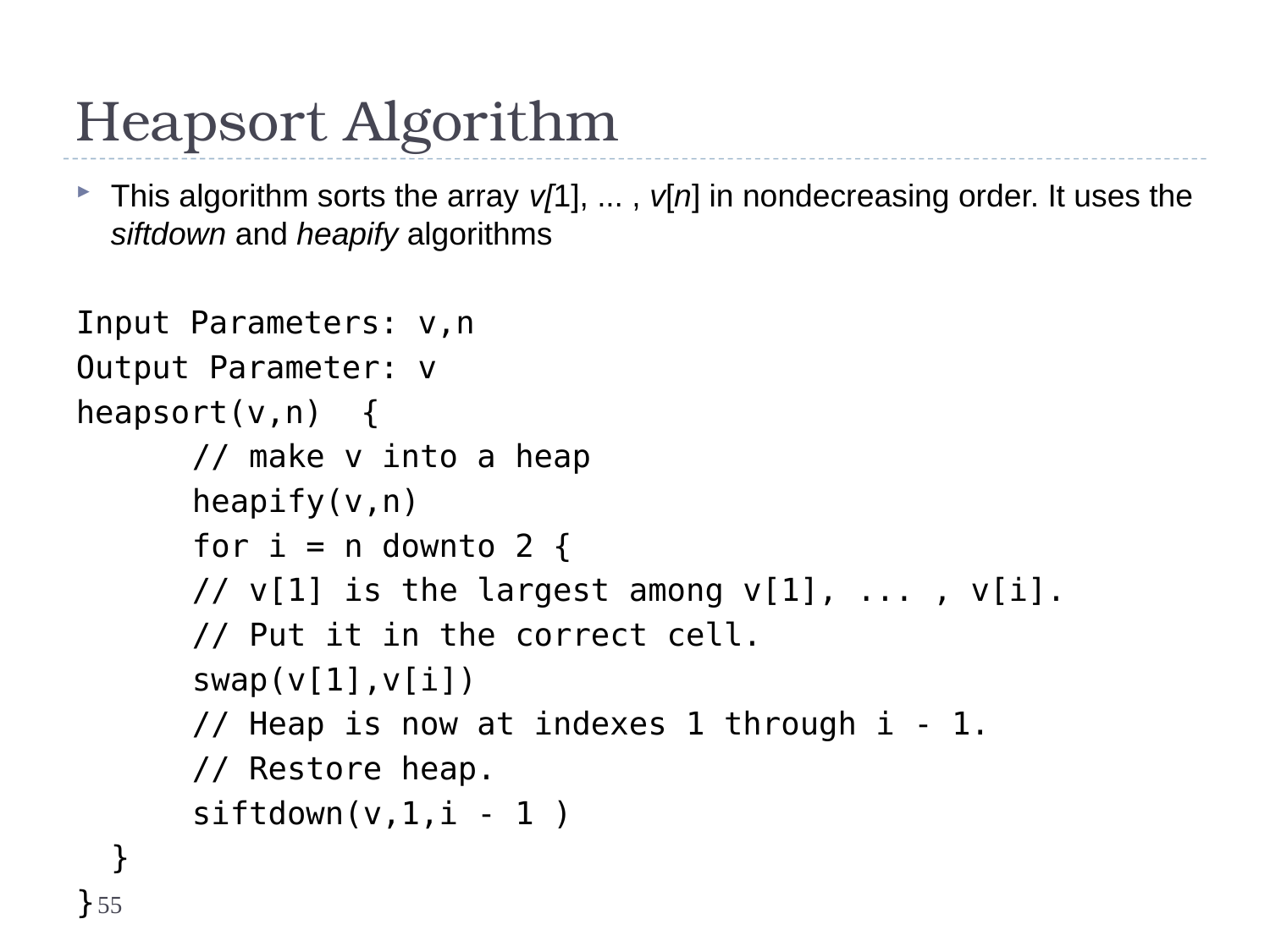

# Heapsort Algorithm
This algorithm sorts the array v[1], ... , v[n] in nondecreasing order. It uses the siftdown and heapify algorithms

Input Parameters: v,n
Output Parameter: v
heapsort(v,n)  {
  	// make v into a heap
  	heapify(v,n)
  	for i = n downto 2 {
  		// v[1] is the largest among v[1], ... , v[i].
   	// Put it in the correct cell.
   	swap(v[1],v[i])
   	// Heap is now at indexes 1 through i - 1.
   	// Restore heap.
   	siftdown(v,1,i - 1 )
 	}
}

55